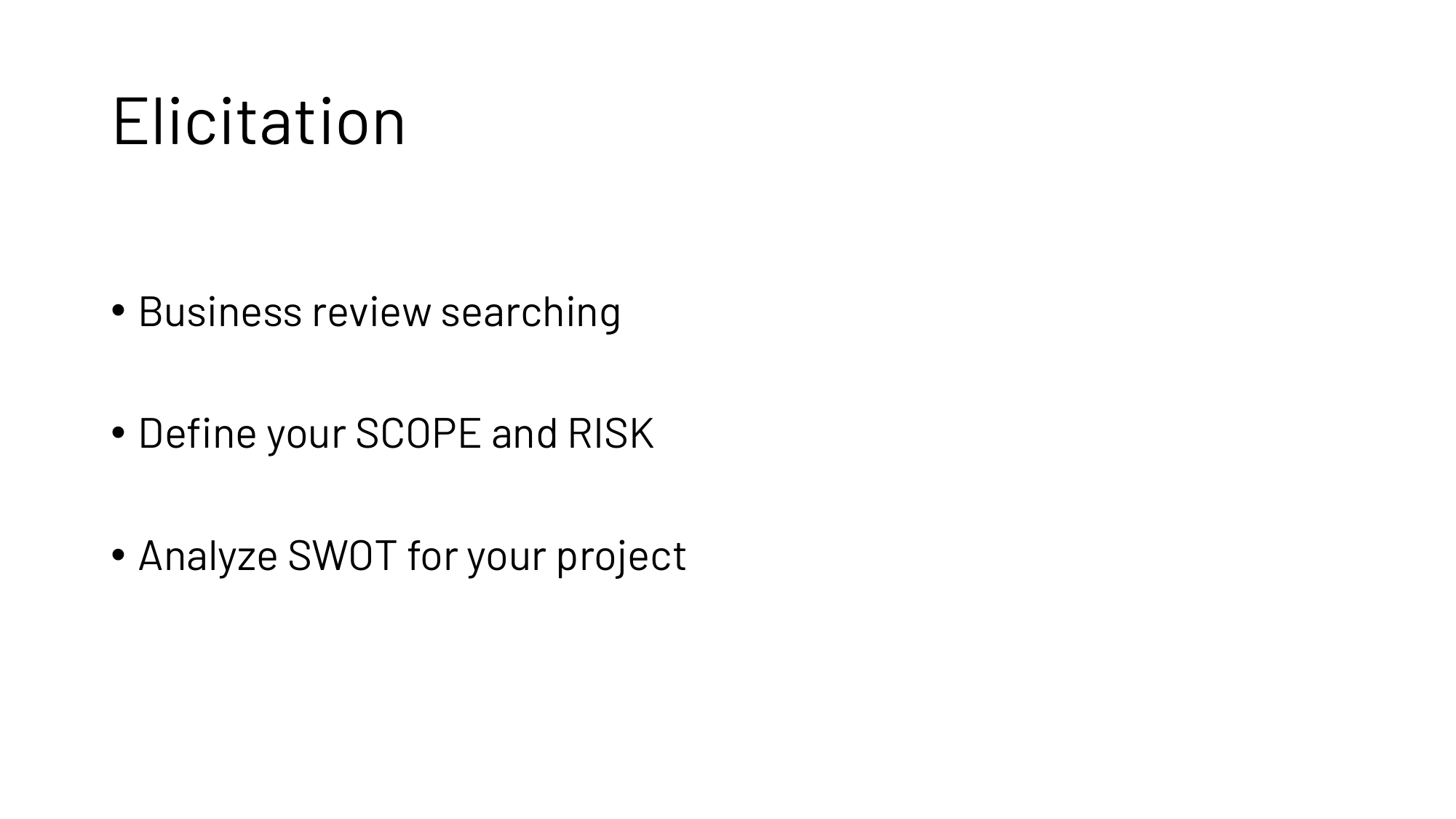

# Elicitation

Business review searching

Define your SCOPE and RISK

Analyze SWOT for your project